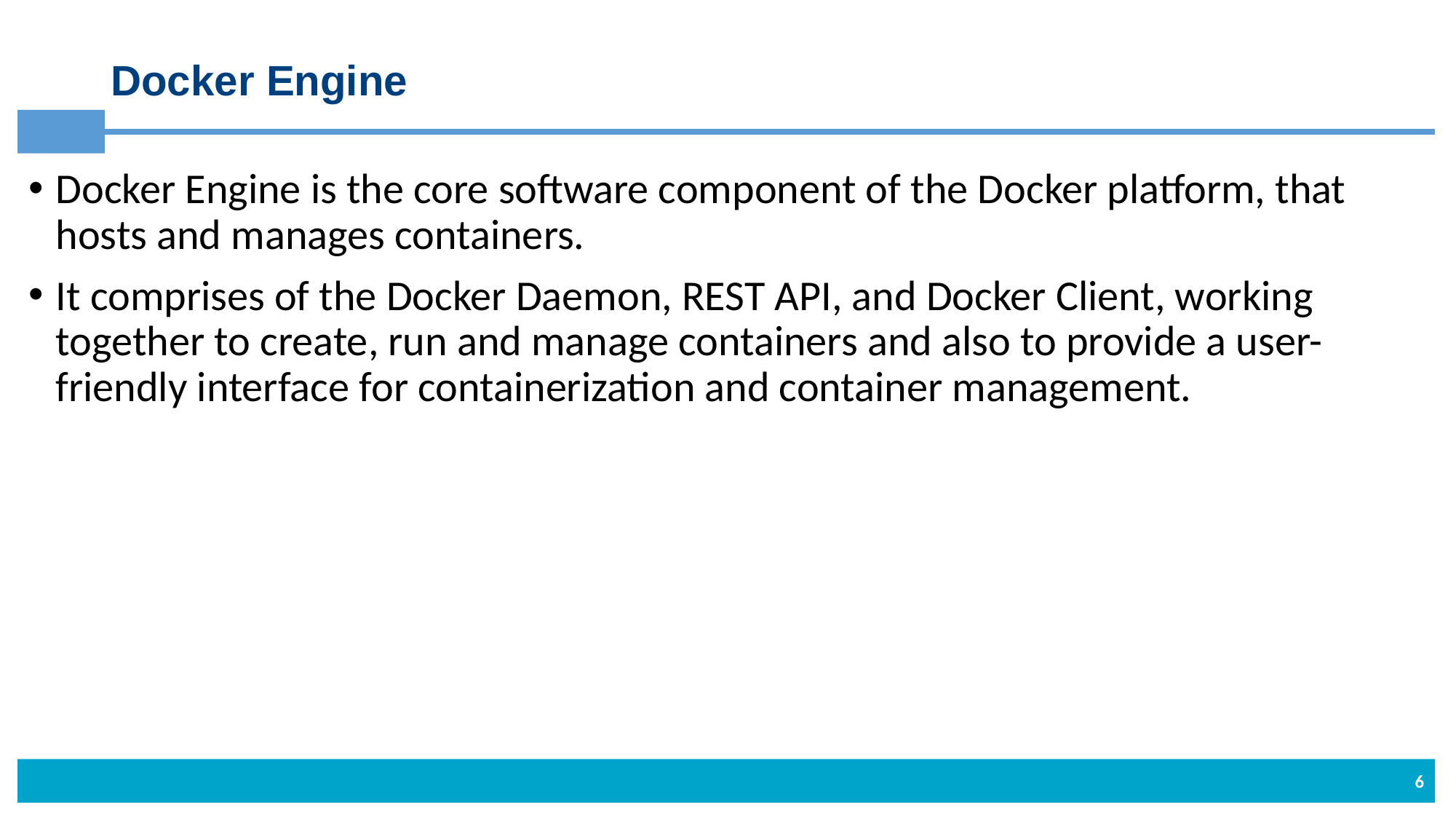

# Docker Engine
Docker Engine is the core software component of the Docker platform, that hosts and manages containers.
It comprises of the Docker Daemon, REST API, and Docker Client, working together to create, run and manage containers and also to provide a user-friendly interface for containerization and container management.
6